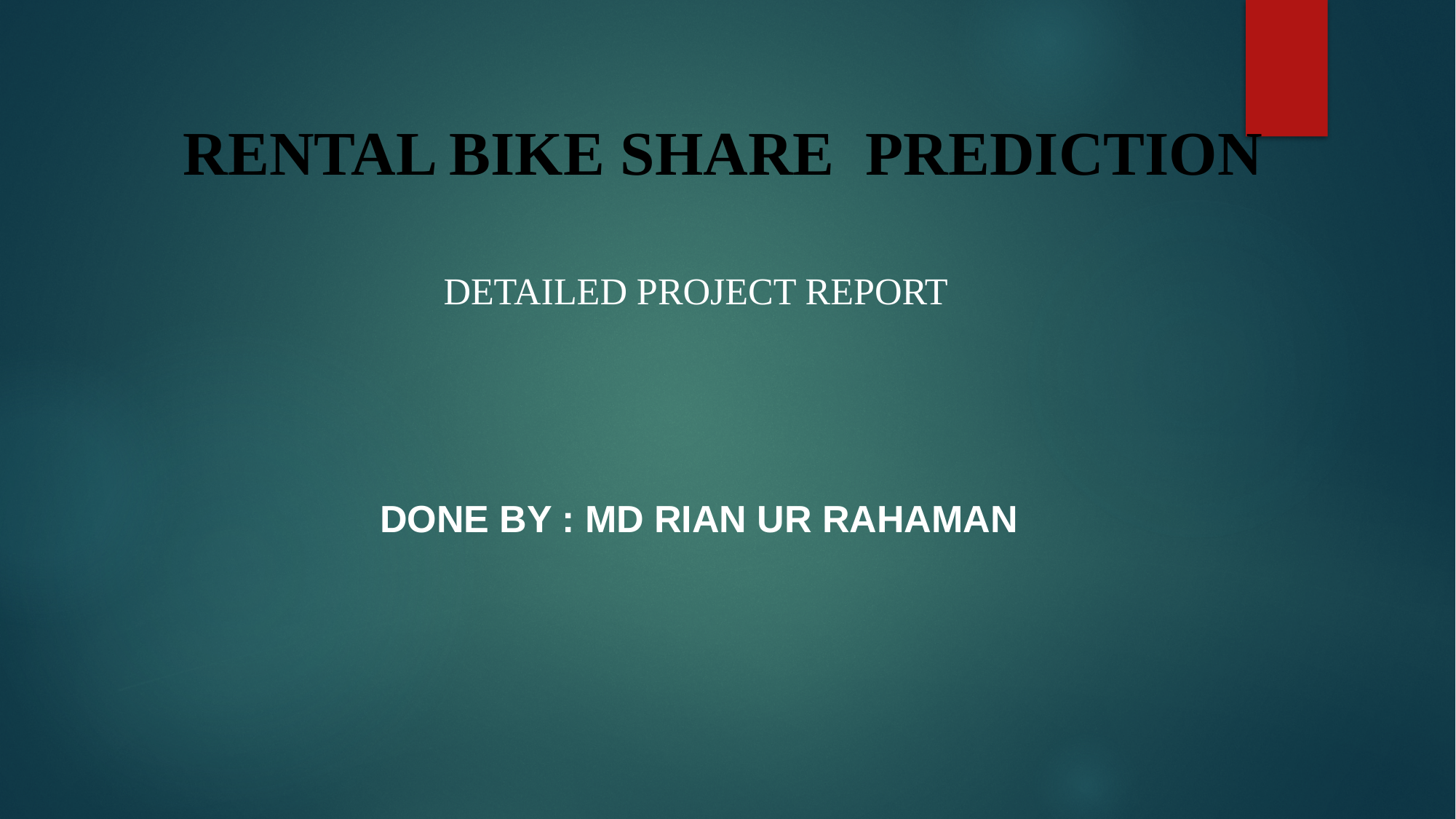

RENTAL BIKE SHARE  PREDICTION

                                         DETAILED PROJECT REPORT

                                       Done By : MD RIAN UR RAHAMAN